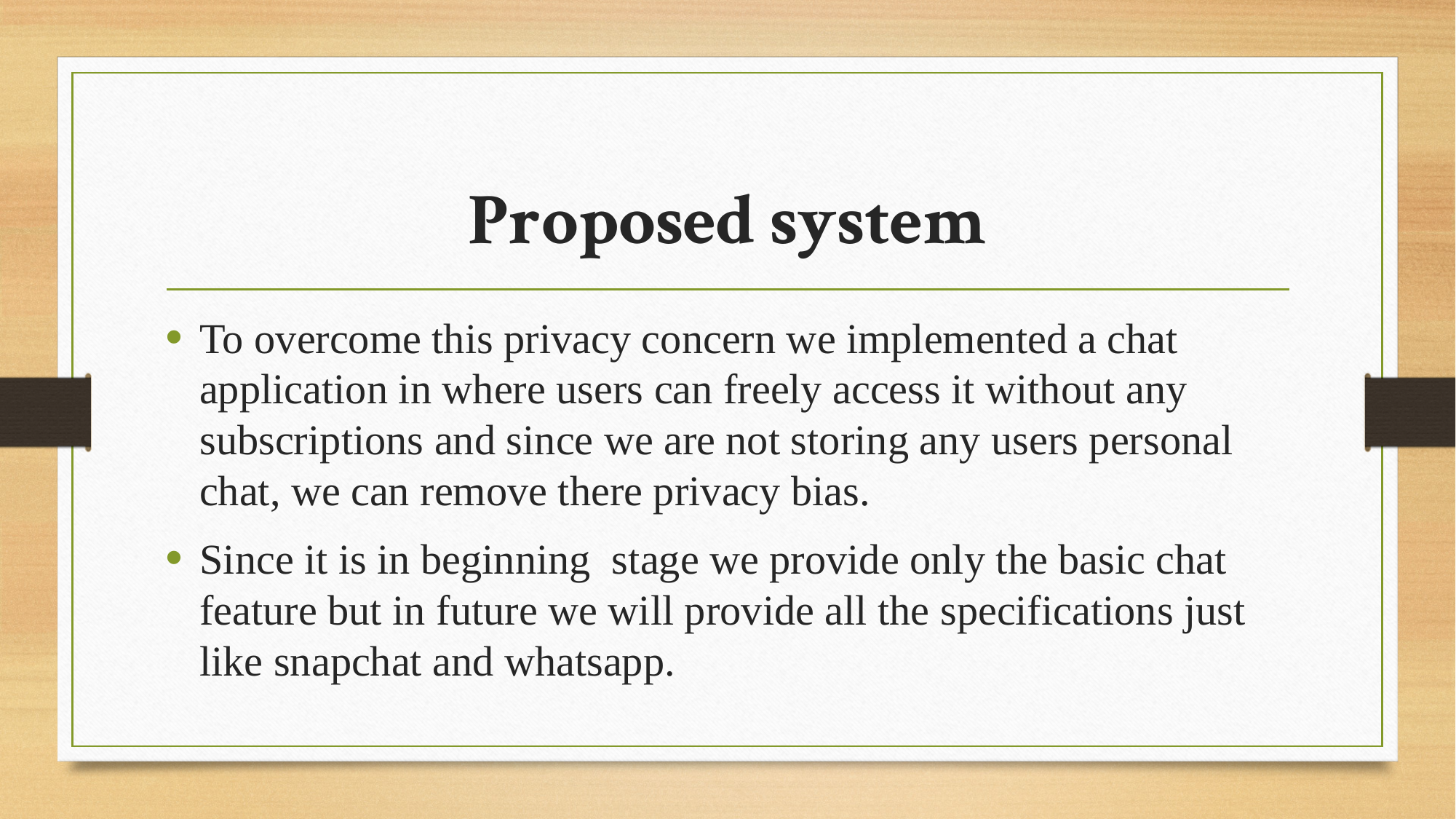

# Proposed system
To overcome this privacy concern we implemented a chat application in where users can freely access it without any subscriptions and since we are not storing any users personal chat, we can remove there privacy bias.
Since it is in beginning  stage we provide only the basic chat feature but in future we will provide all the specifications just like snapchat and whatsapp.